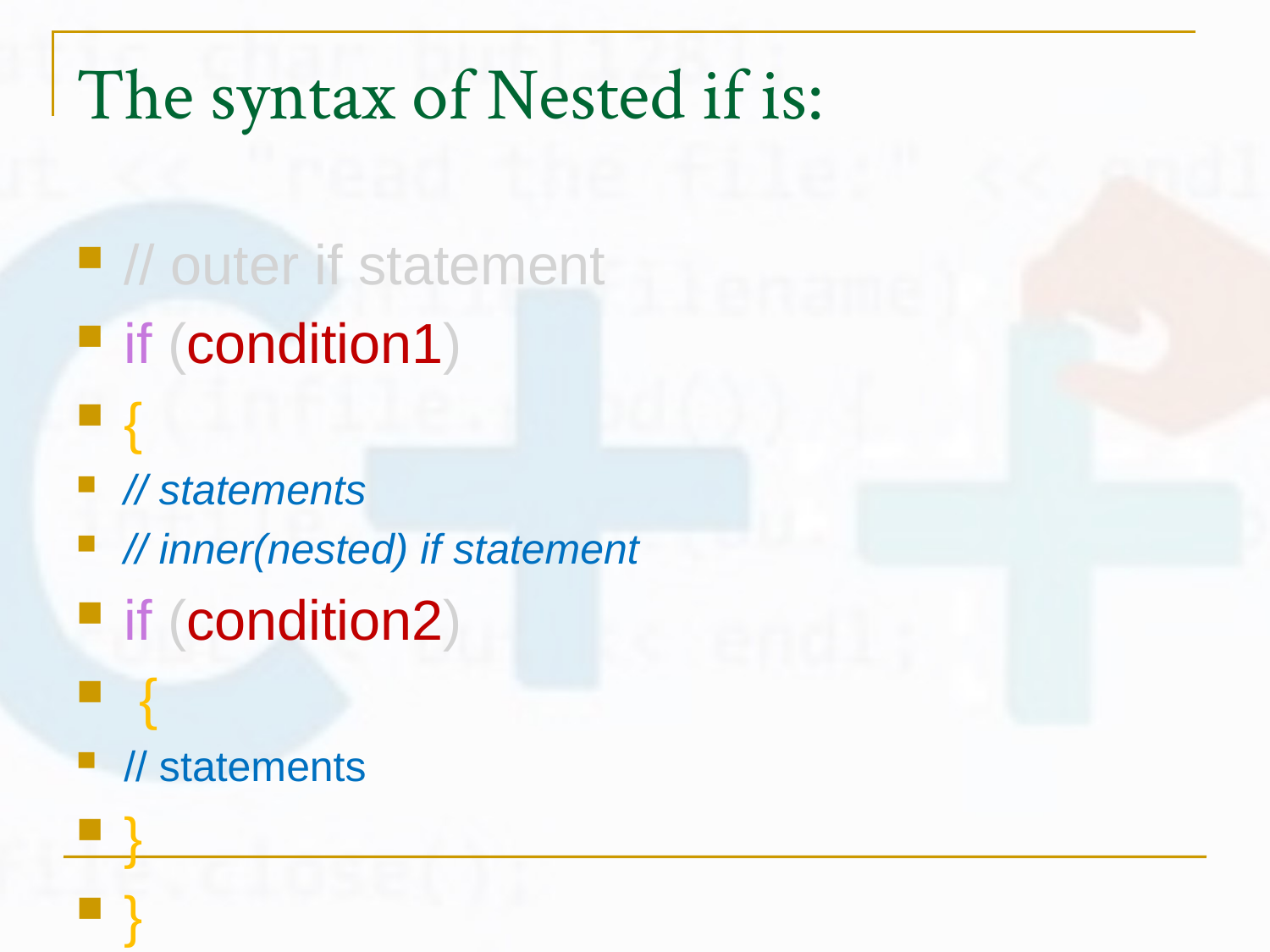

# The syntax of Nested if is:
// outer if statement
if (condition1)
{
// statements
// inner(nested) if statement
if (condition2)
 {
// statements
}
}